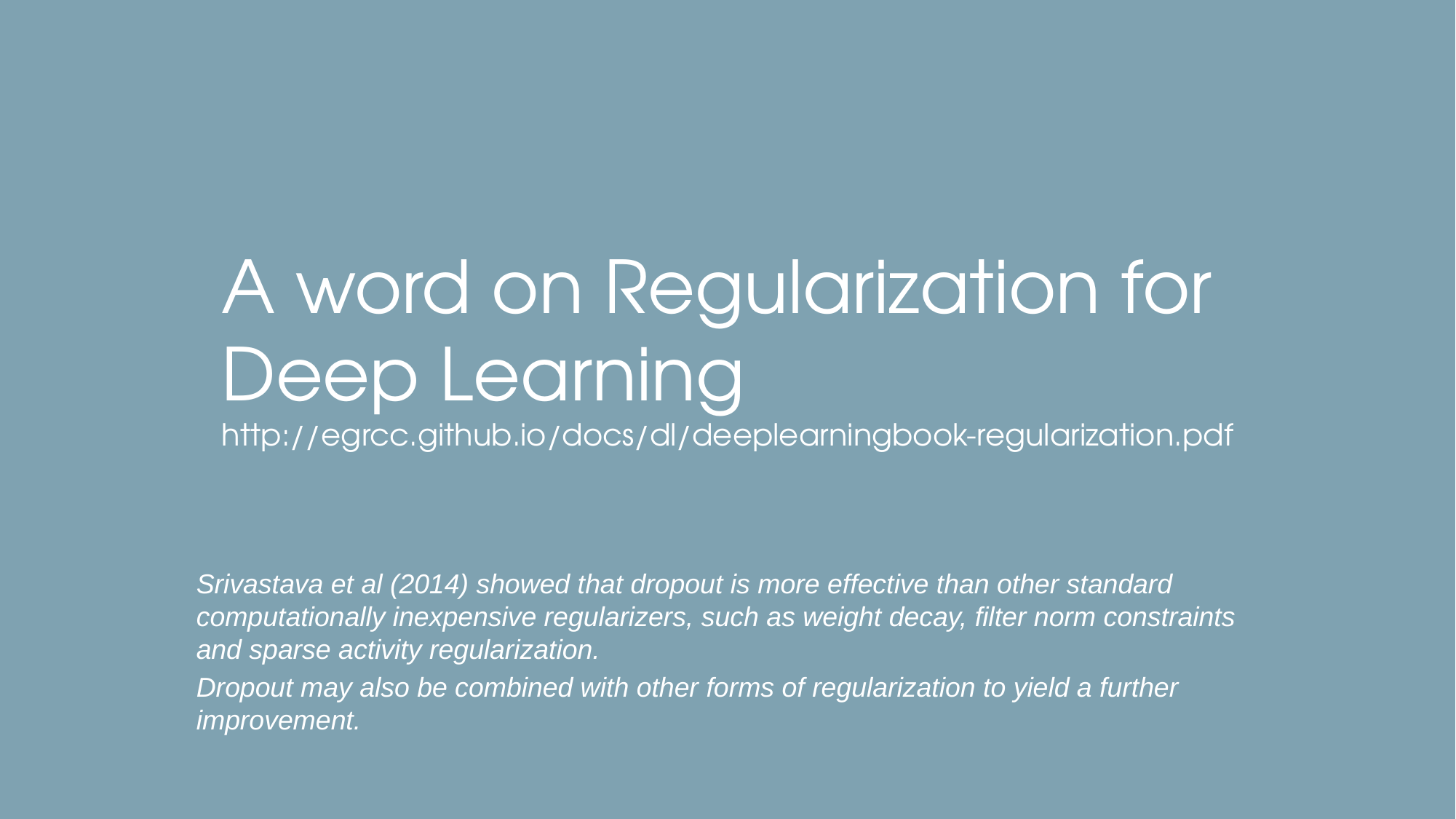

# A word on Regularization for Deep Learning http://egrcc.github.io/docs/dl/deeplearningbook-regularization.pdf
Srivastava et al (2014) showed that dropout is more effective than other standard computationally inexpensive regularizers, such as weight decay, filter norm constraints and sparse activity regularization.
Dropout may also be combined with other forms of regularization to yield a further improvement.